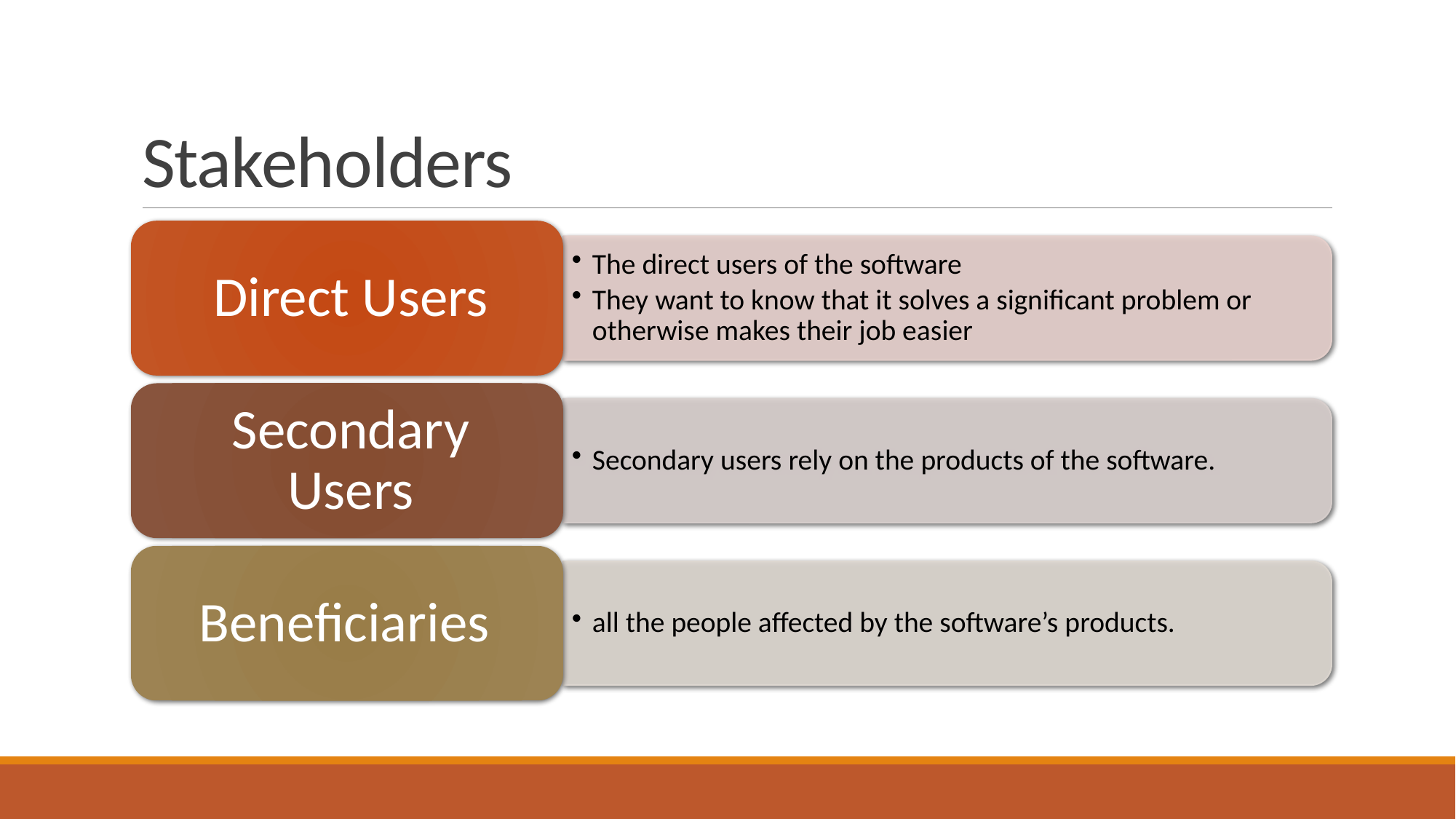

# Stakeholders
The direct users of the software
They want to know that it solves a significant problem or otherwise makes their job easier
Direct Users
Secondary users rely on the products of the software.
Secondary Users
all the people affected by the software’s products.
Beneficiaries